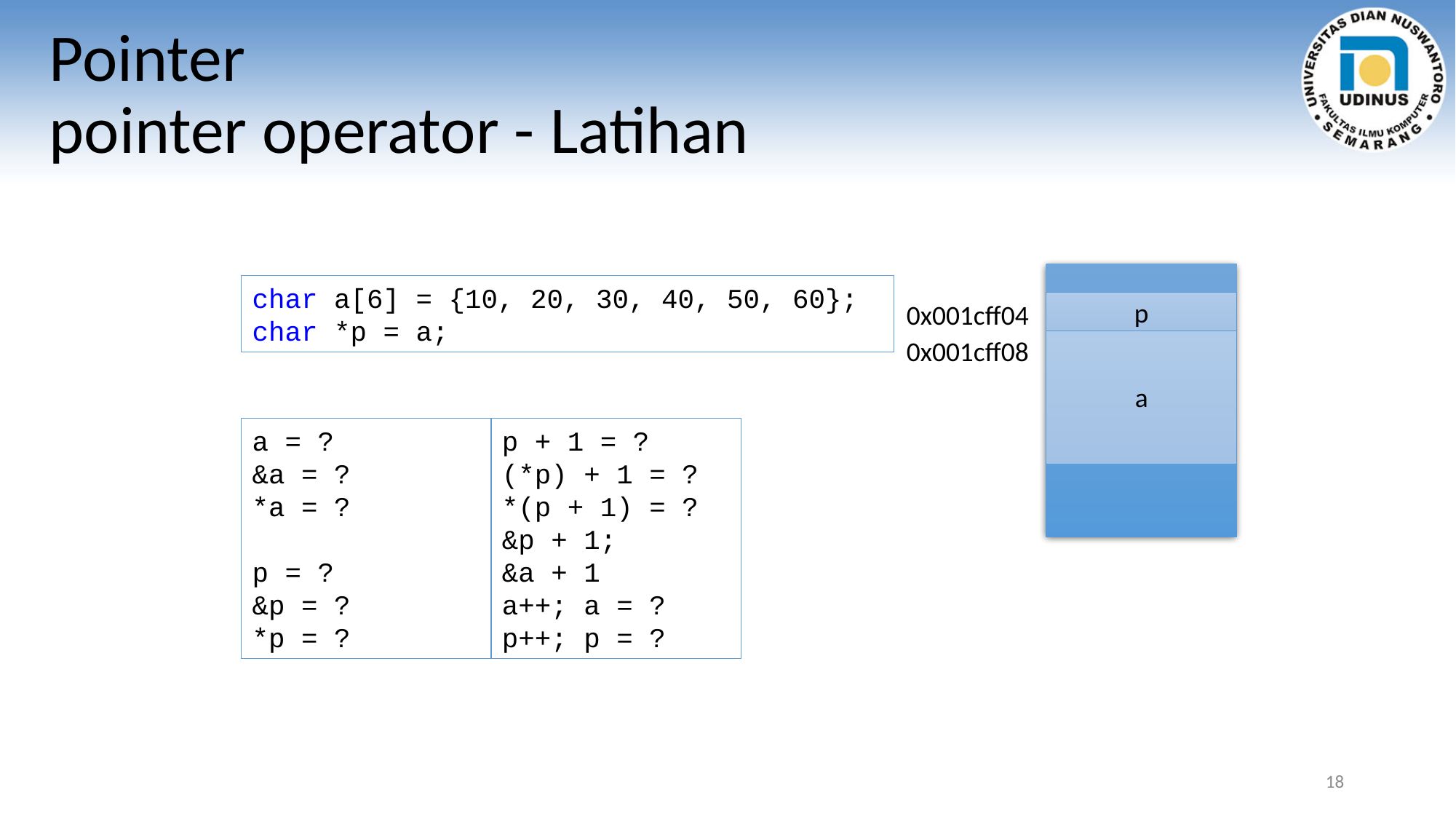

# Pointer pointer operator - Latihan

0x001cff04
p
0x001cff08
a
char a[6] = {10, 20, 30, 40, 50, 60};
char *p = a;
a = ?
&a = ?
*a = ?

p = ?
&p = ?
*p = ?
p + 1 = ?
(*p) + 1 = ?
*(p + 1) = ?
&p + 1;
&a + 1
a++; a = ?
p++; p = ?
18